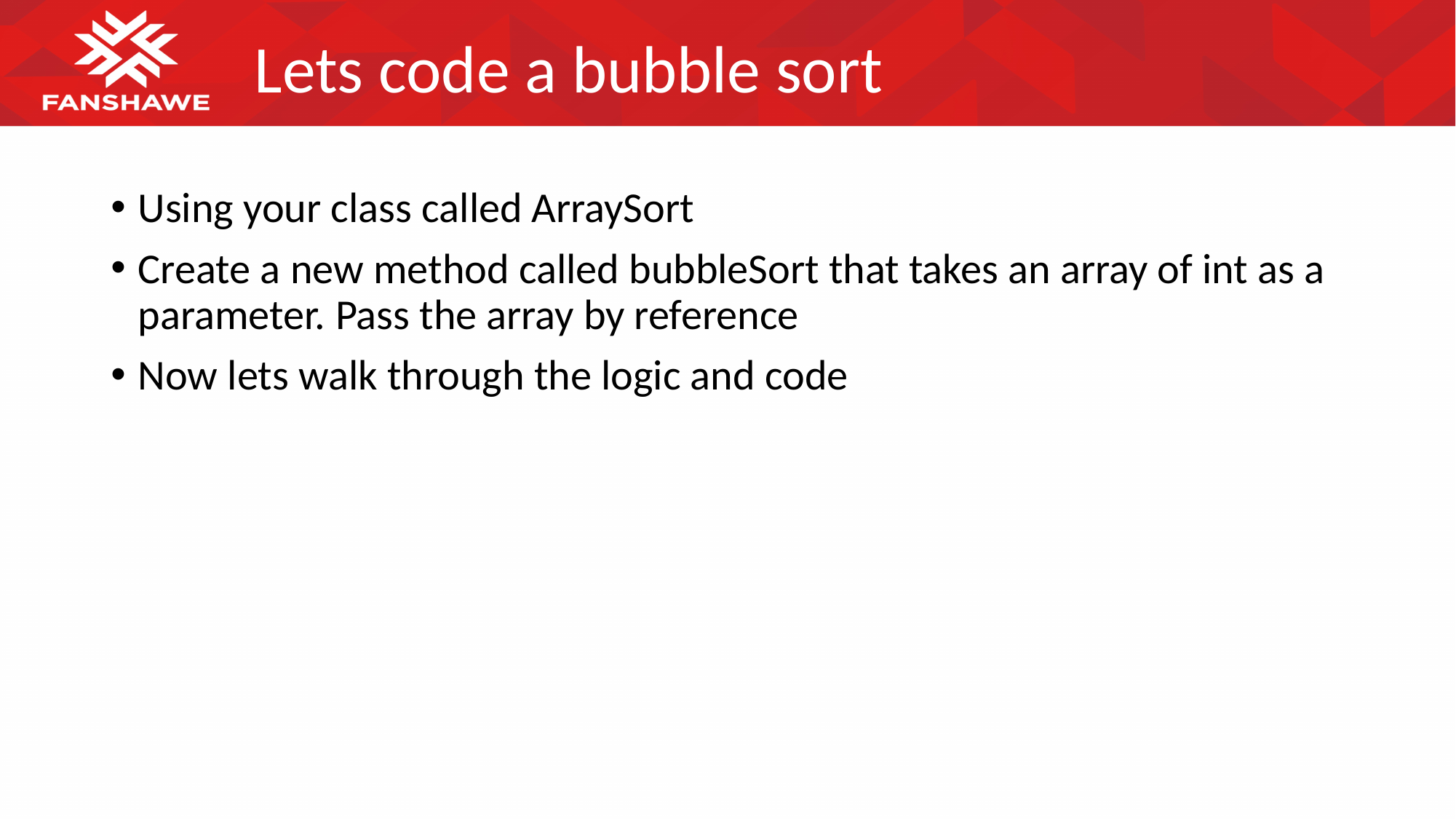

# Lets code a bubble sort
Using your class called ArraySort
Create a new method called bubbleSort that takes an array of int as a parameter. Pass the array by reference
Now lets walk through the logic and code